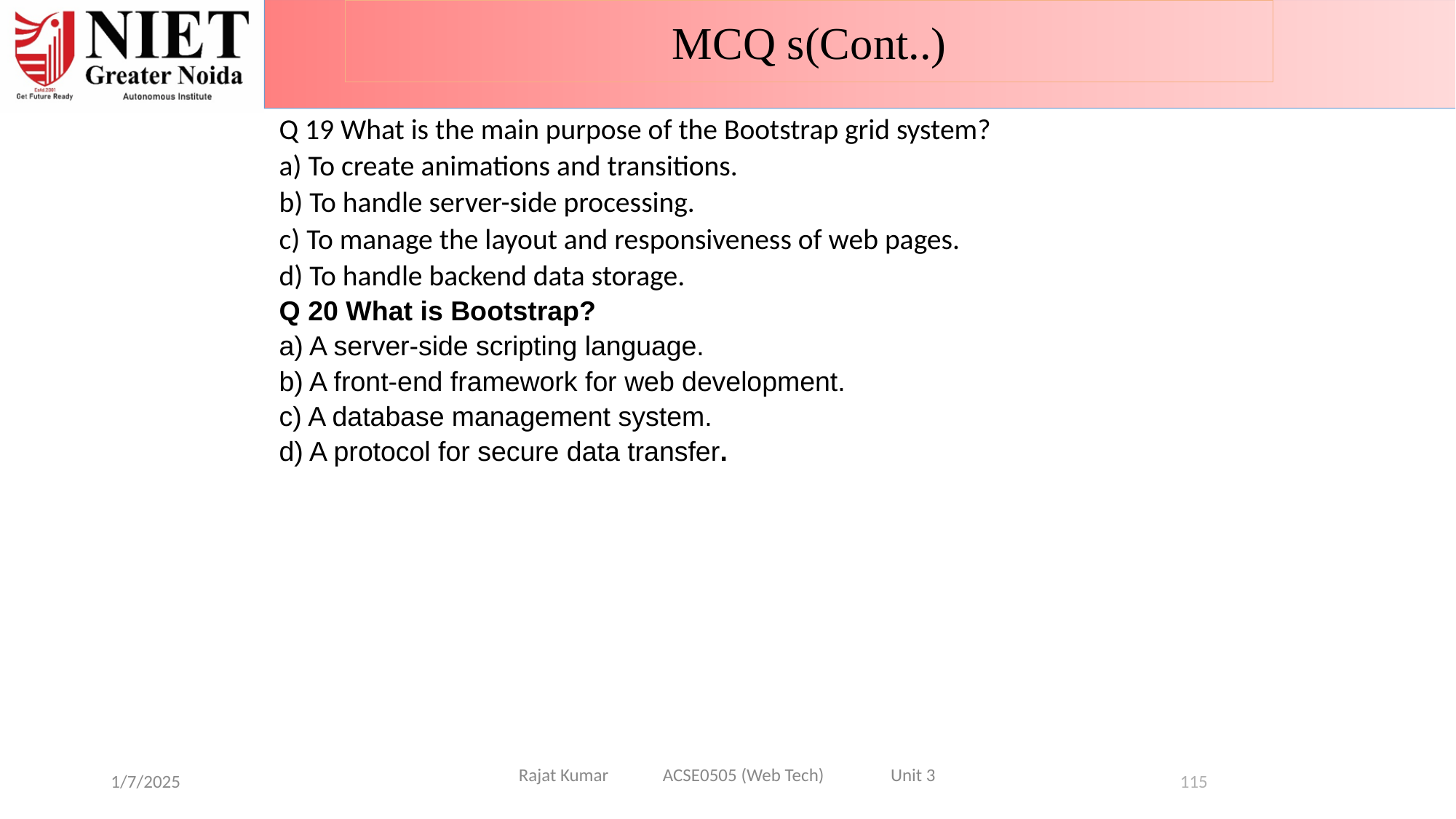

MCQ s(Cont..)
Q 19 What is the main purpose of the Bootstrap grid system?
a) To create animations and transitions.
b) To handle server-side processing.
c) To manage the layout and responsiveness of web pages.
d) To handle backend data storage.
Q 20 What is Bootstrap?
a) A server-side scripting language.
b) A front-end framework for web development.
c) A database management system.
d) A protocol for secure data transfer.
Rajat Kumar             ACSE0505 (Web Tech)                Unit 3
1/7/2025
115